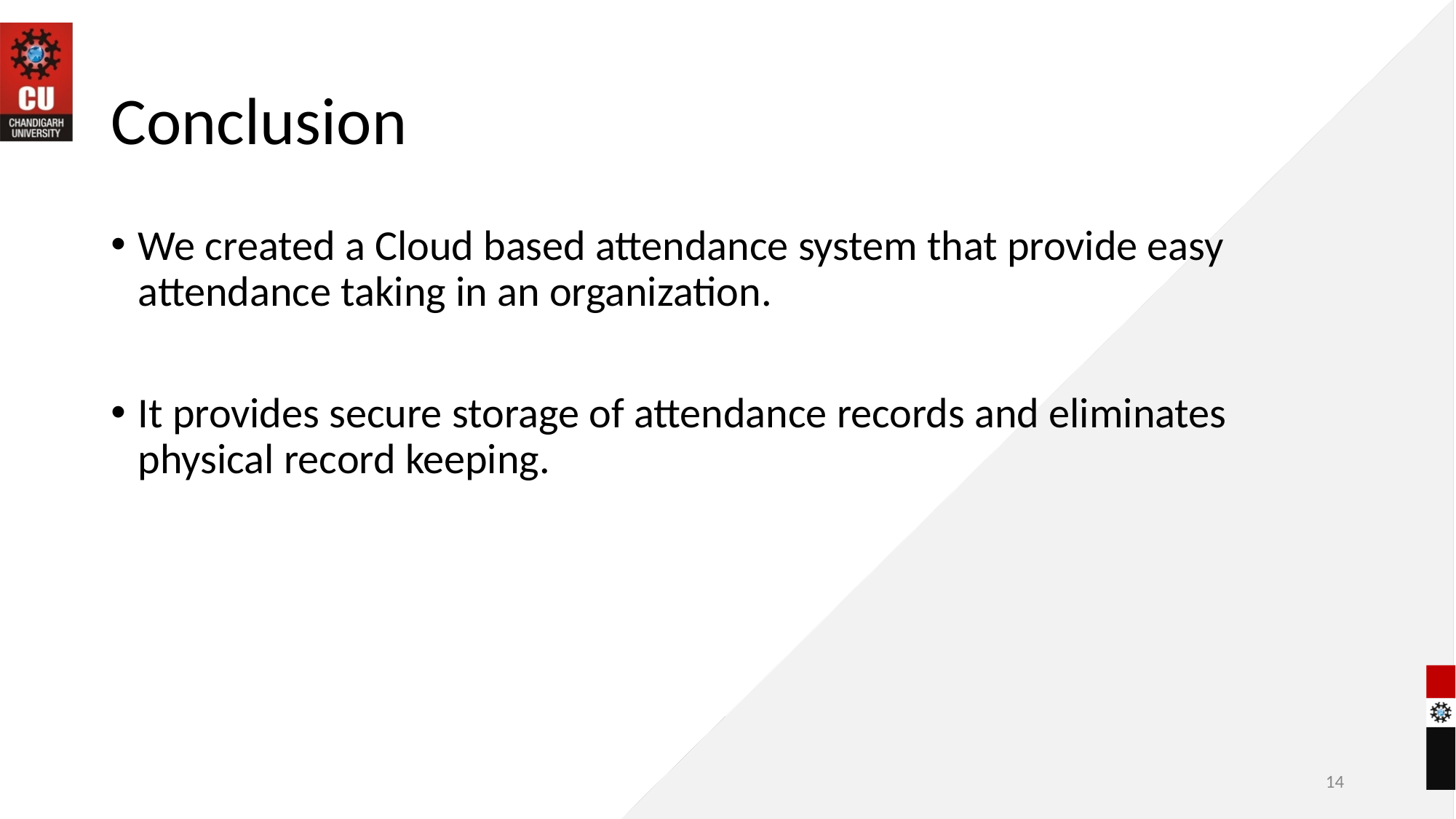

# Conclusion
We created a Cloud based attendance system that provide easy attendance taking in an organization.

It provides secure storage of attendance records and eliminates physical record keeping.

14